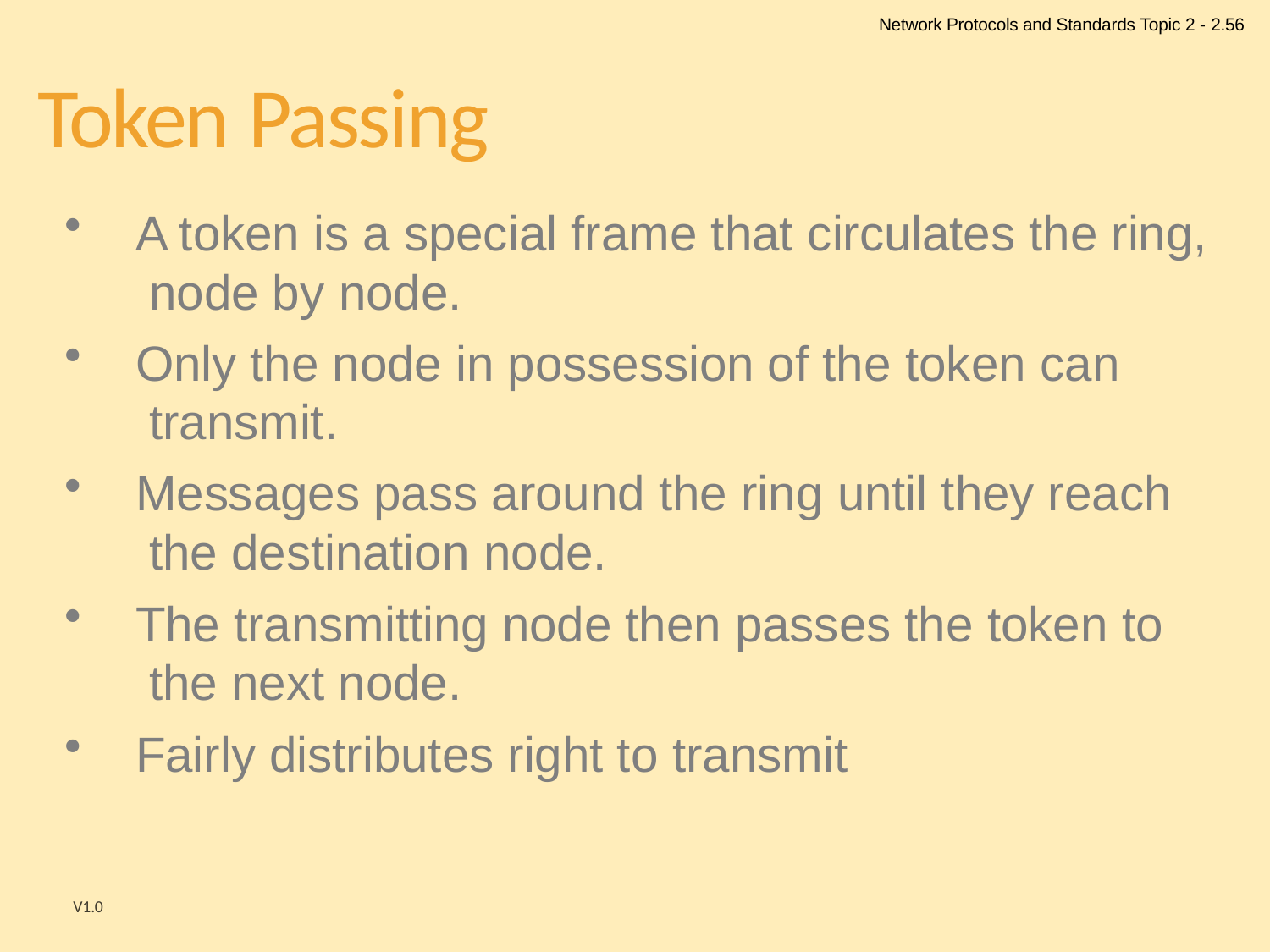

Network Protocols and Standards Topic 2 - 2.56
# Token Passing
A token is a special frame that circulates the ring,  node by node.
Only the node in possession of the token can  transmit.
Messages pass around the ring until they reach  the destination node.
The transmitting node then passes the token to  the next node.
Fairly distributes right to transmit
V1.0